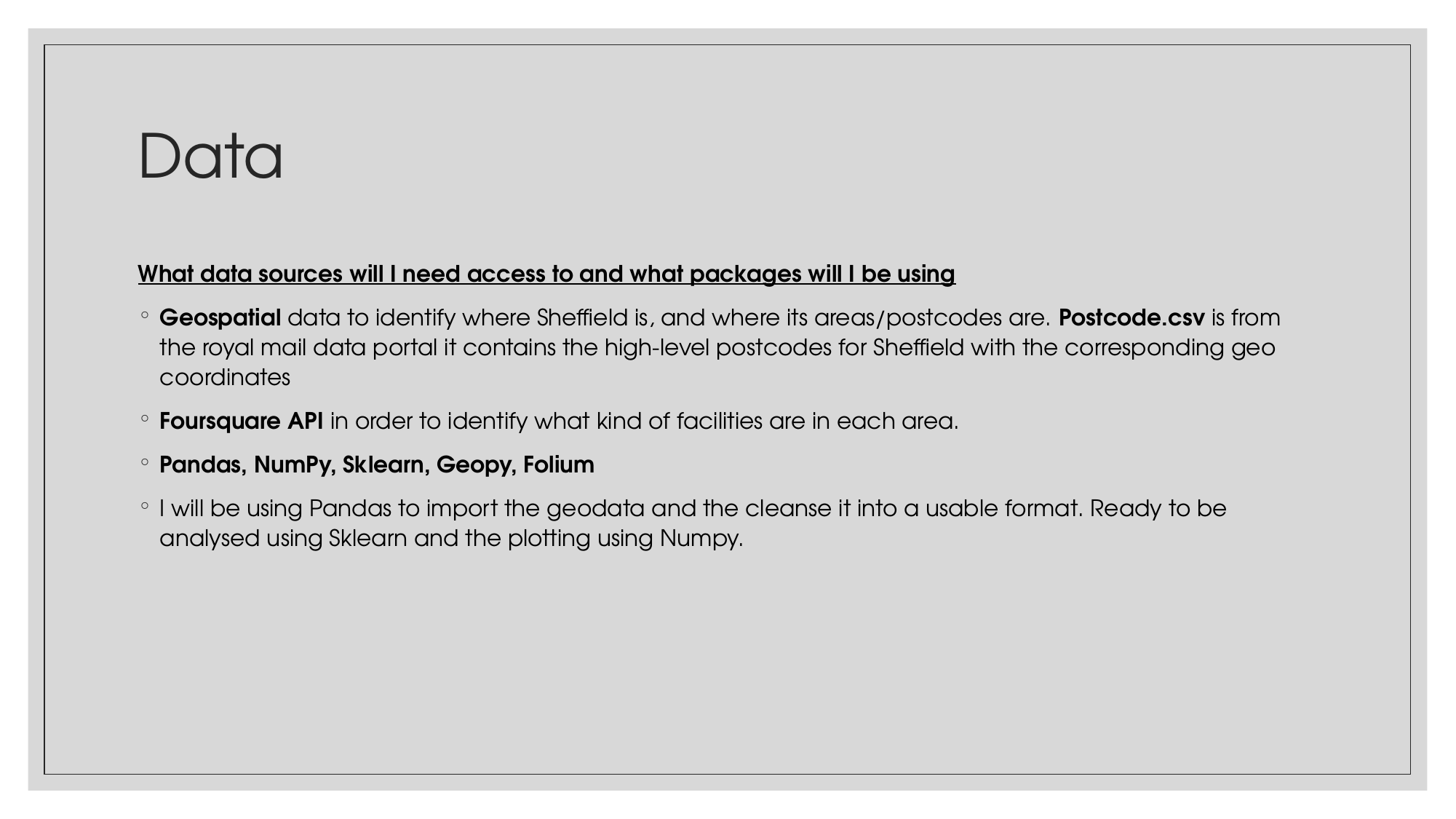

# Data
What data sources will I need access to and what packages will I be using
Geospatial data to identify where Sheffield is, and where its areas/postcodes are. Postcode.csv is from the royal mail data portal it contains the high-level postcodes for Sheffield with the corresponding geo coordinates
Foursquare API in order to identify what kind of facilities are in each area.
Pandas, NumPy, Sklearn, Geopy, Folium
I will be using Pandas to import the geodata and the cleanse it into a usable format. Ready to be analysed using Sklearn and the plotting using Numpy.